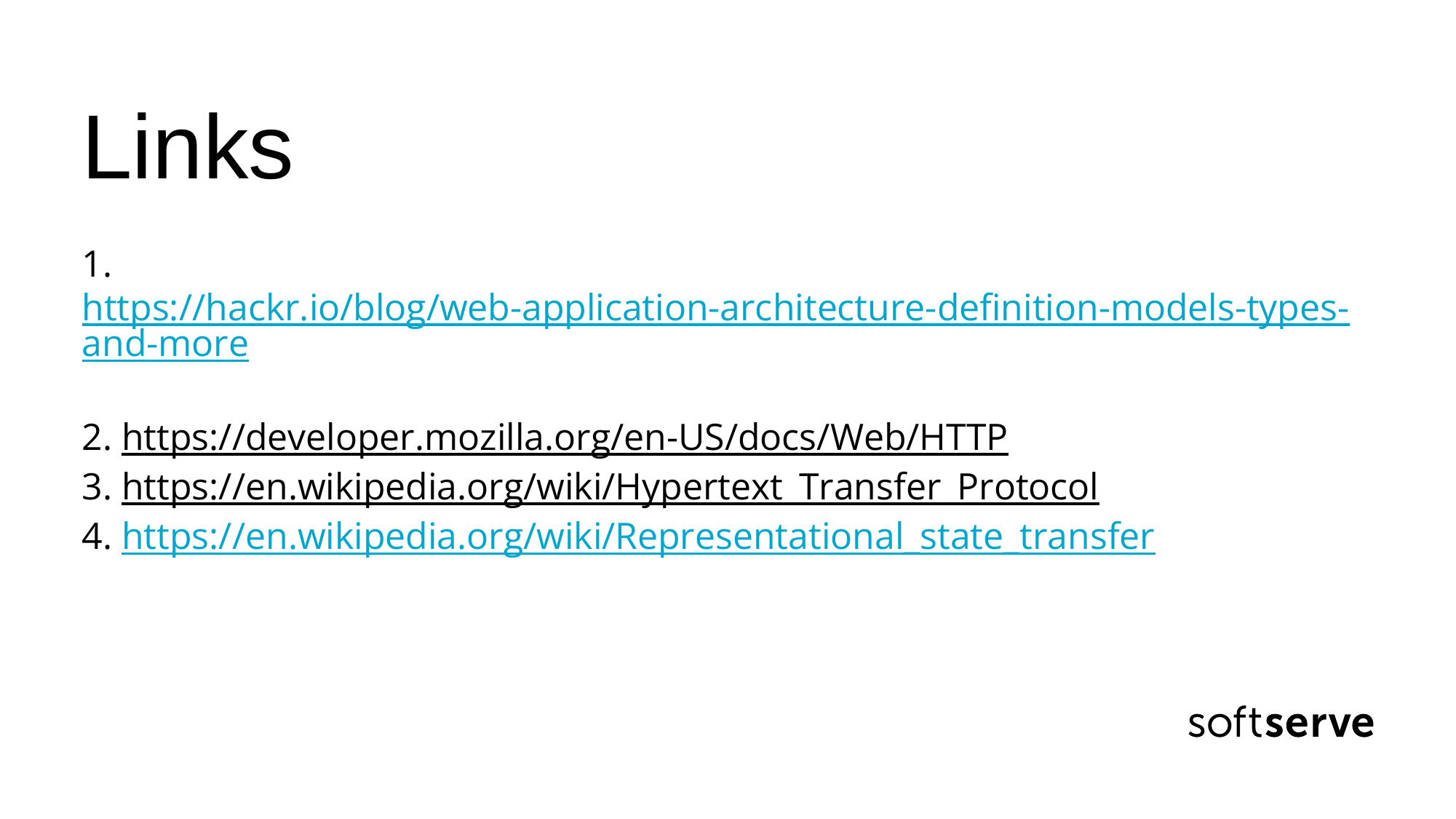

# Links 1. https://hackr.io/blog/web-application-architecture-definition-models-types-and-more 2. https://developer.mozilla.org/en-US/docs/Web/HTTP 3. https://en.wikipedia.org/wiki/Hypertext_Transfer_Protocol 4. https://en.wikipedia.org/wiki/Representational_state_transfer